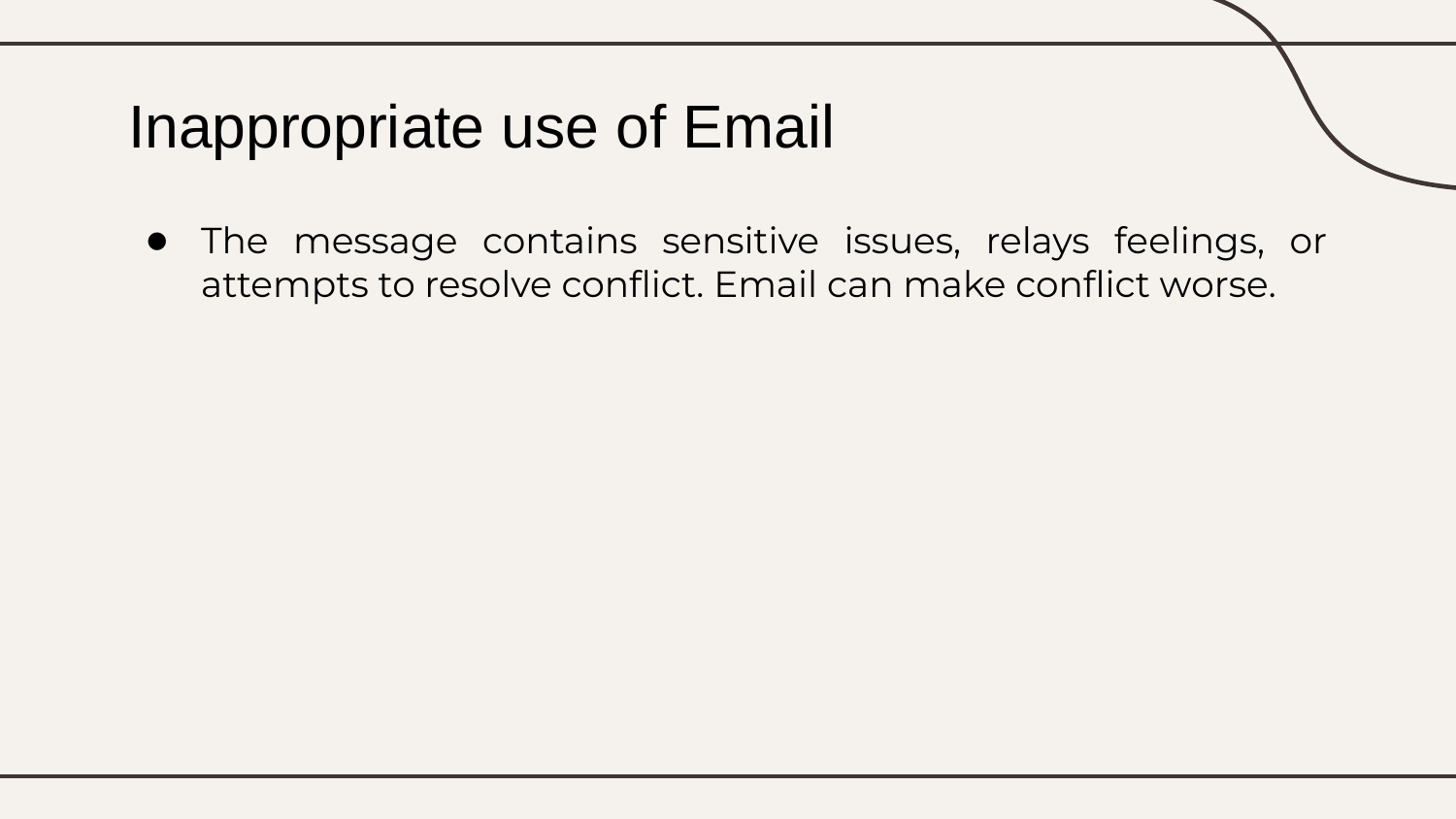

# Inappropriate use of Email
The message contains sensitive issues, relays feelings, or attempts to resolve conflict. Email can make conflict worse.